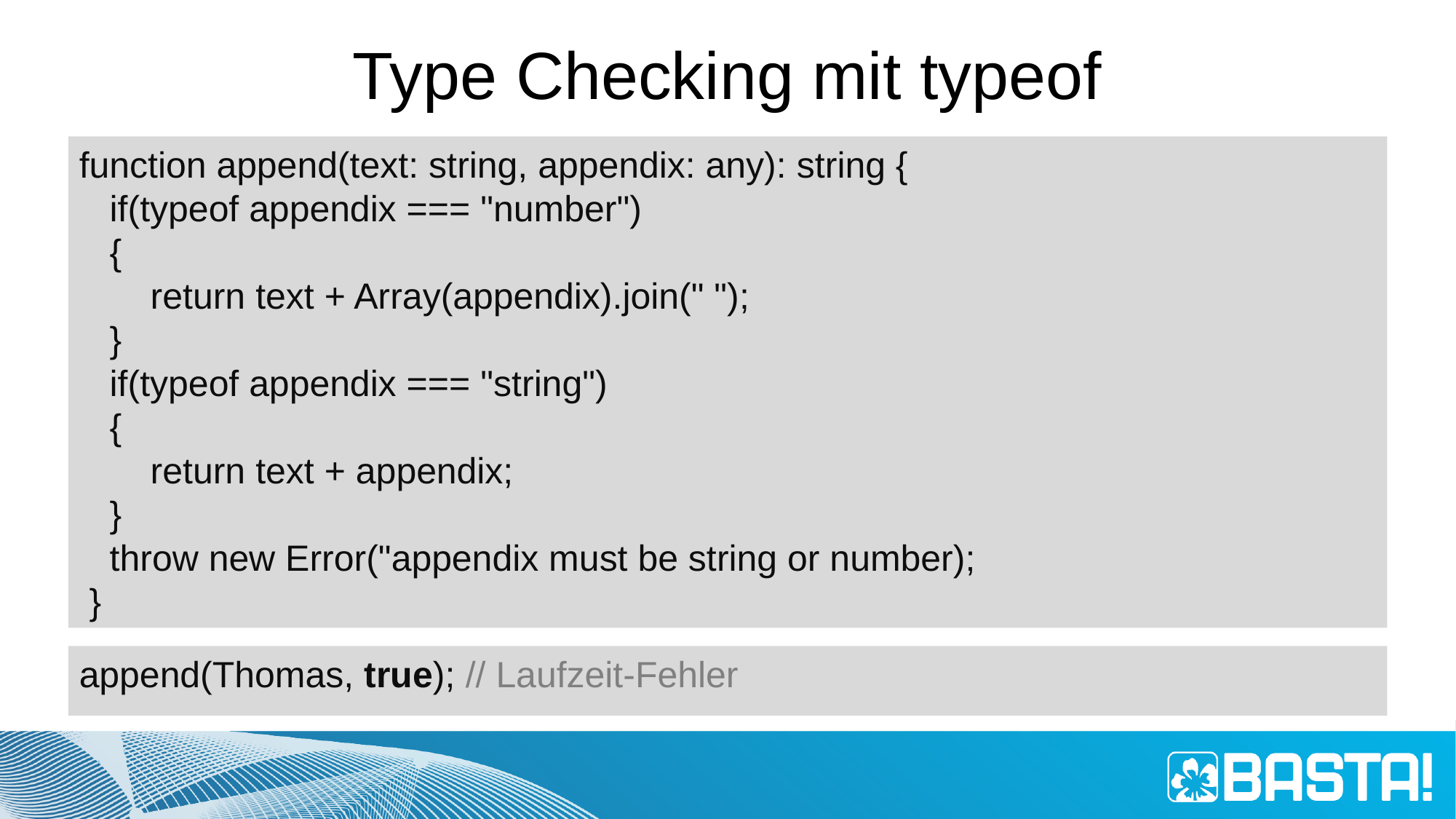

# Type Checking mit typeof
function append(text: string, appendix: any): string {
   if(typeof appendix === "number")
   {
       return text + Array(appendix).join(" ");
   }
   if(typeof appendix === "string")
   {
       return text + appendix;
   }
   throw new Error("appendix must be string or number);
 }

append(Thomas, true); // Laufzeit-Fehler